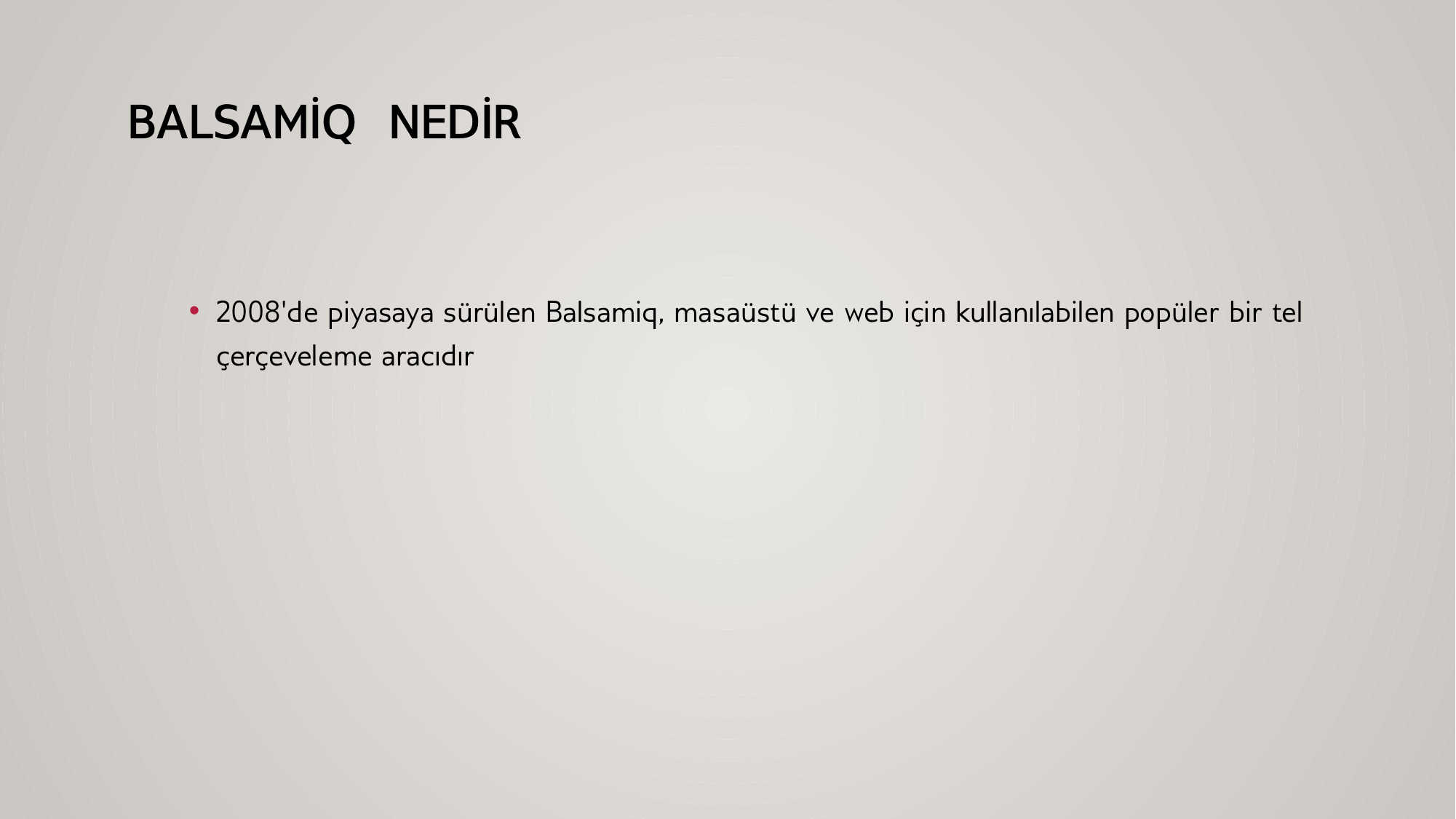

# Balsamiq  Nedir
2008'de piyasaya sürülen Balsamiq, masaüstü ve web için kullanılabilen popüler bir tel çerçeveleme aracıdır